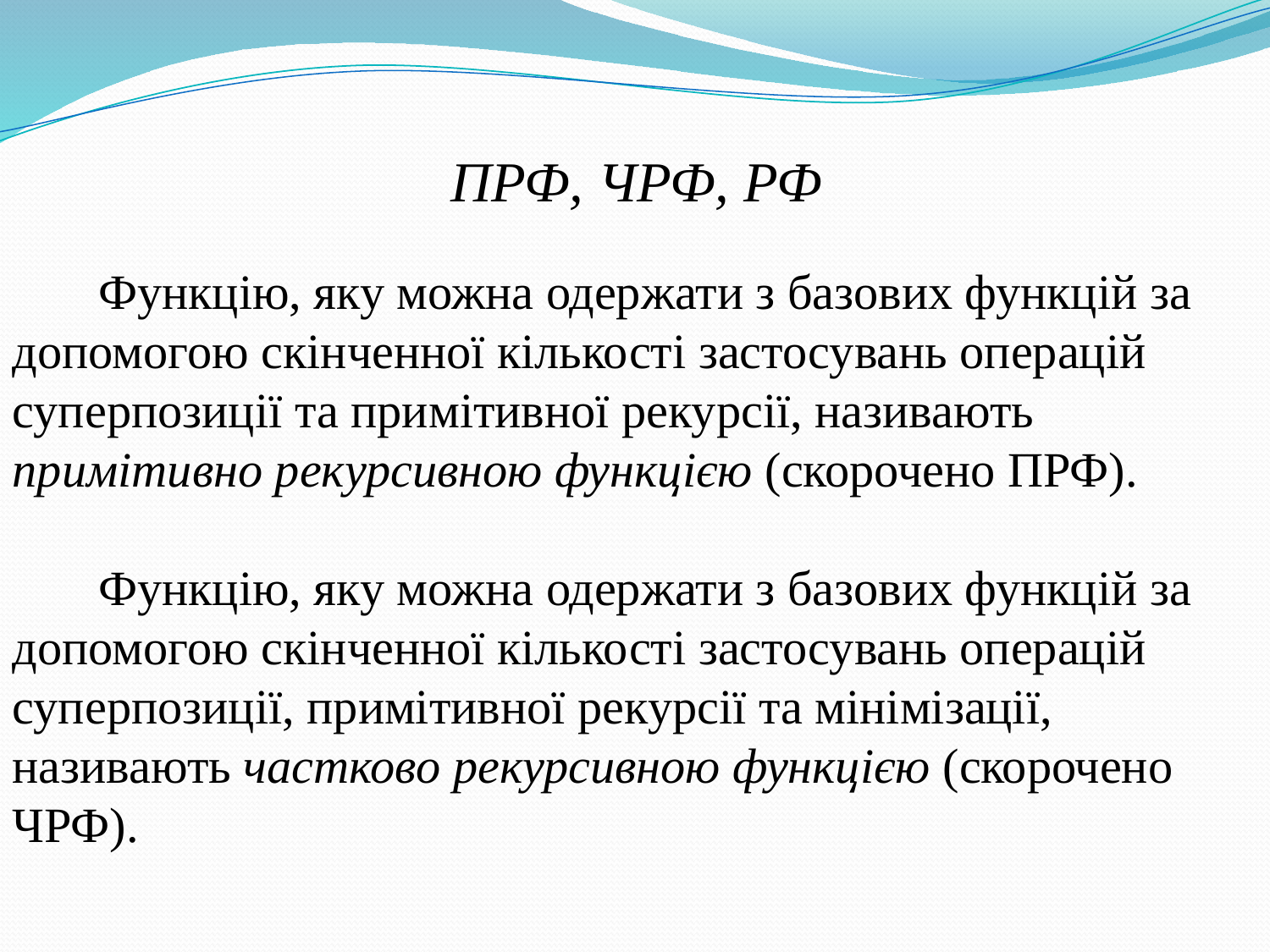

Функцію, яку можна одержати з базових функцій за допомогою скінченної кількості застосувань операцій суперпозиції та примітивної рекурсії, називають примітивно рекурсивною функцією (скорочено ПРФ).

       Функцію, яку можна одержати з базових функцій за допомогою скінченної кількості застосувань операцій суперпозиції, примітивної рекурсії та мінімізації, називають частково рекурсивною функцією (скорочено ЧРФ).

ПРФ, ЧРФ, РФ